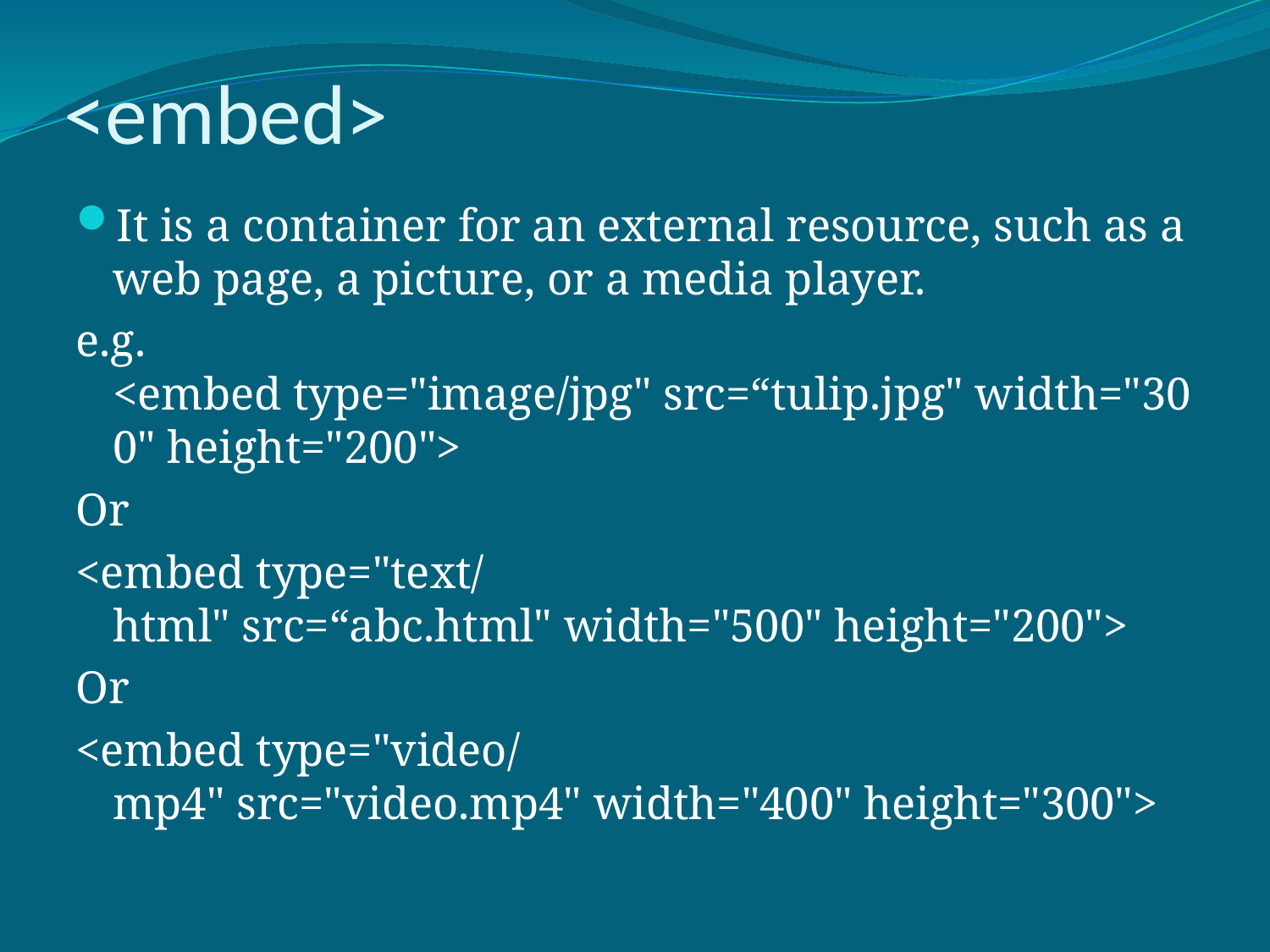

# <embed>
It is a container for an external resource, such as a web page, a picture, or a media player.
e.g. <embed type="image/jpg" src=“tulip.jpg" width="300" height="200">
Or
<embed type="text/html" src=“abc.html" width="500" height="200">
Or
<embed type="video/mp4" src="video.mp4" width="400" height="300">